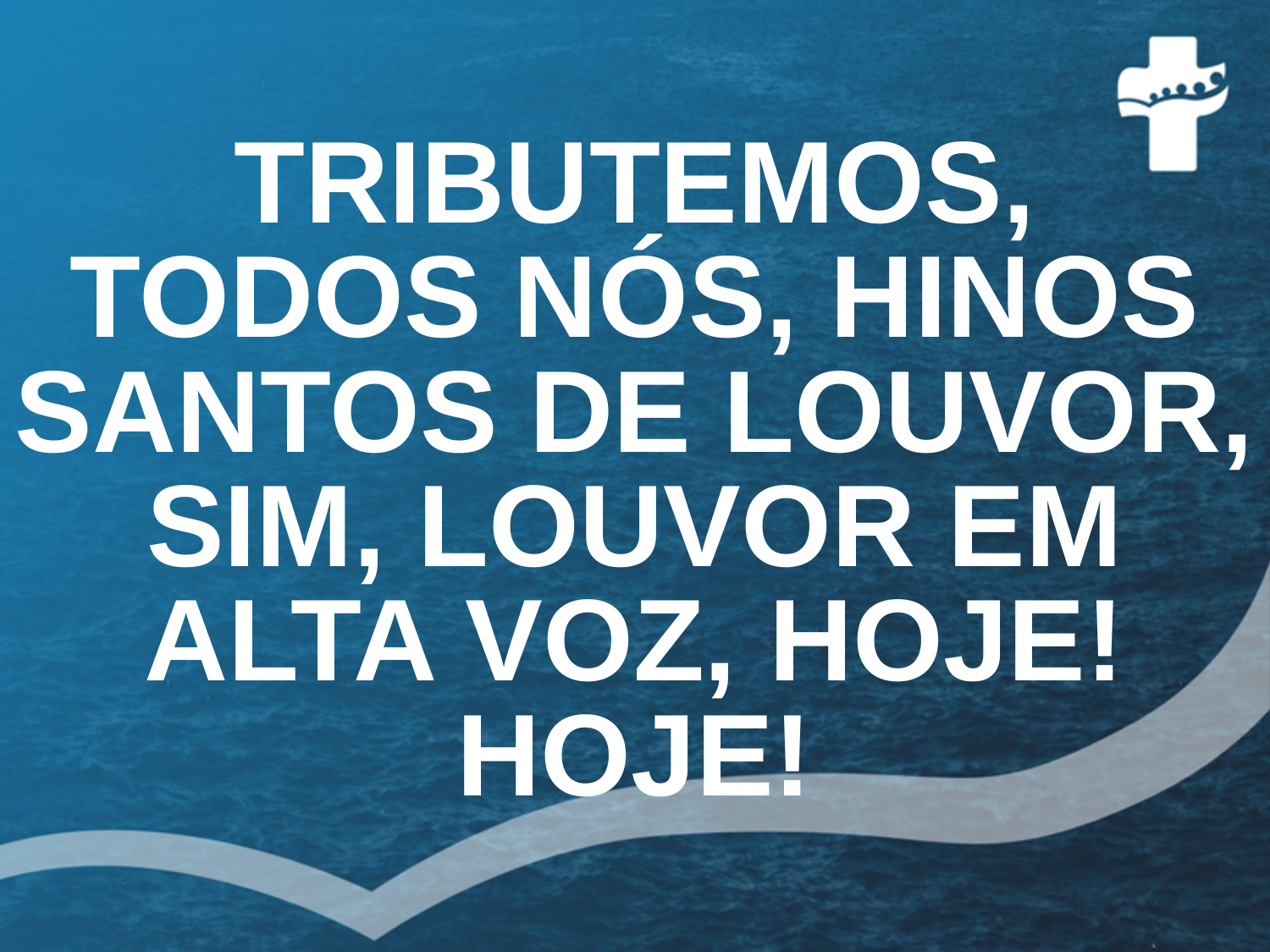

# TRIBUTEMOS, TODOS NÓS, HINOS SANTOS DE LOUVOR, SIM, LOUVOR EM ALTA VOZ, HOJE! HOJE!